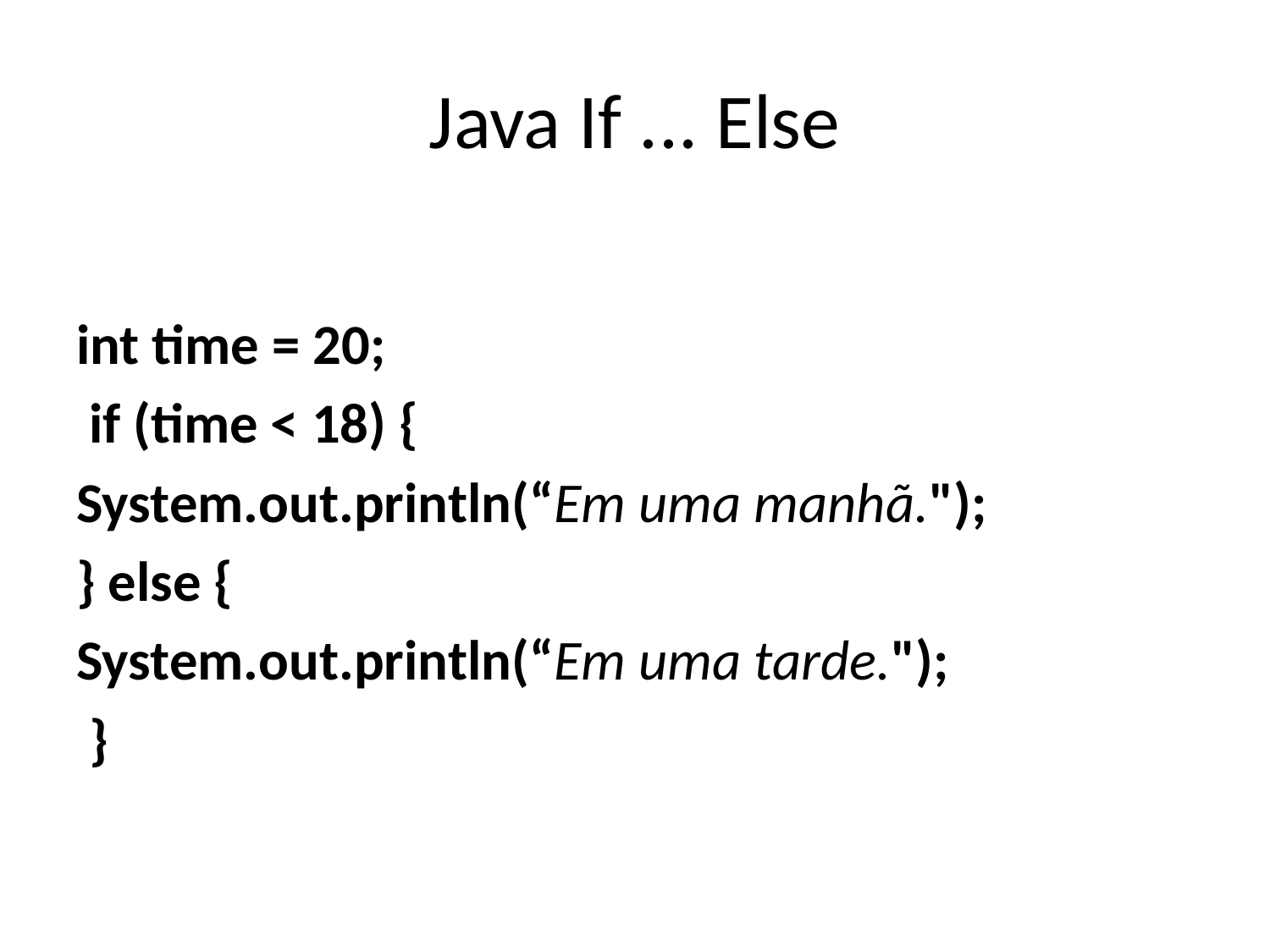

# Java If ... Else

int time = 20;
 if (time < 18) {
System.out.println(“Em uma manhã.");
} else {
System.out.println(“Em uma tarde.");
 }